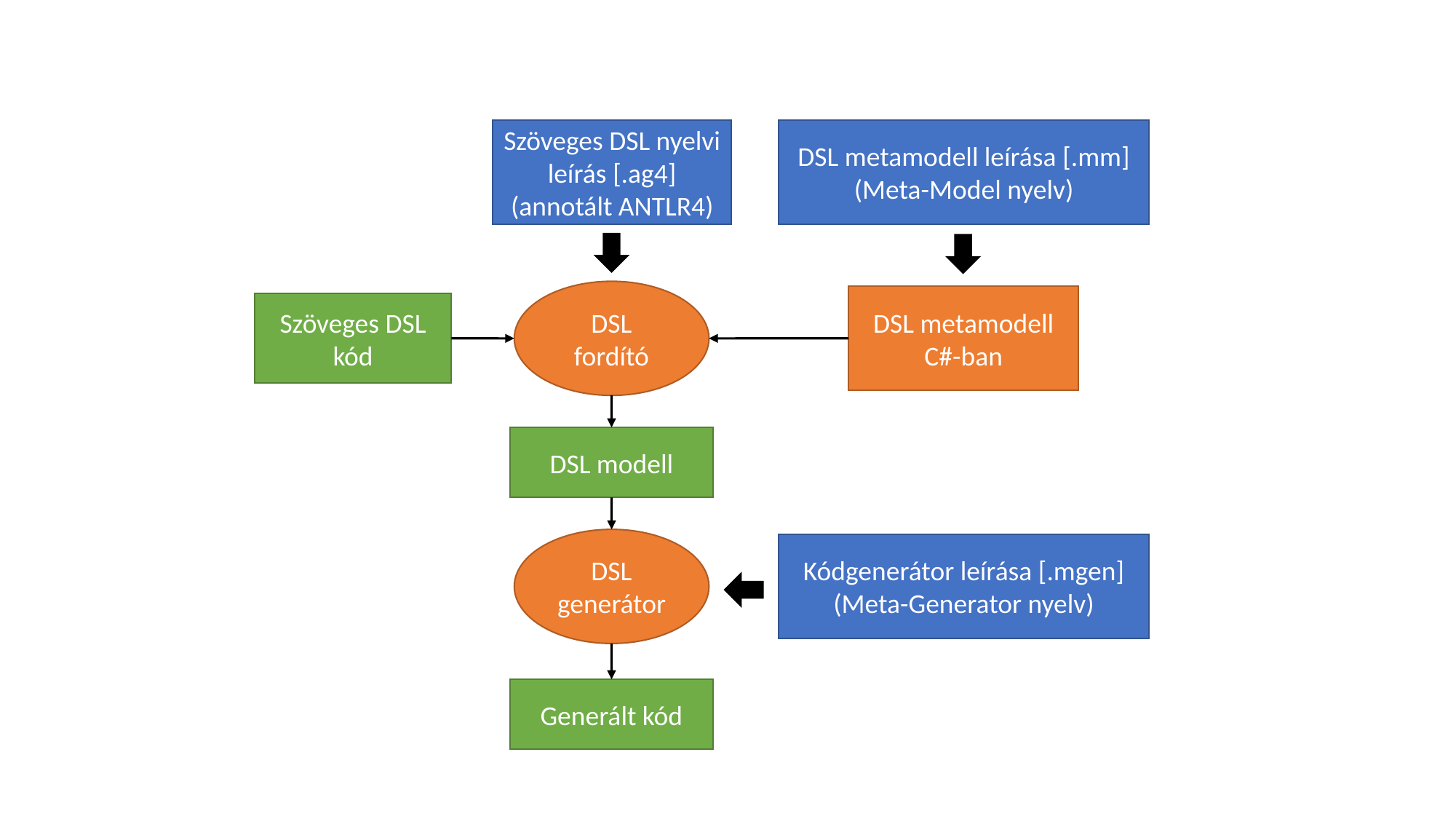

Szöveges DSL nyelvi leírás [.ag4]
(annotált ANTLR4)
DSL metamodell leírása [.mm]
(Meta-Model nyelv)

DSL fordító
DSL metamodell C#-ban
Szöveges DSL kód
DSL modell
DSL generátor
Kódgenerátor leírása [.mgen]
(Meta-Generator nyelv)

Generált kód